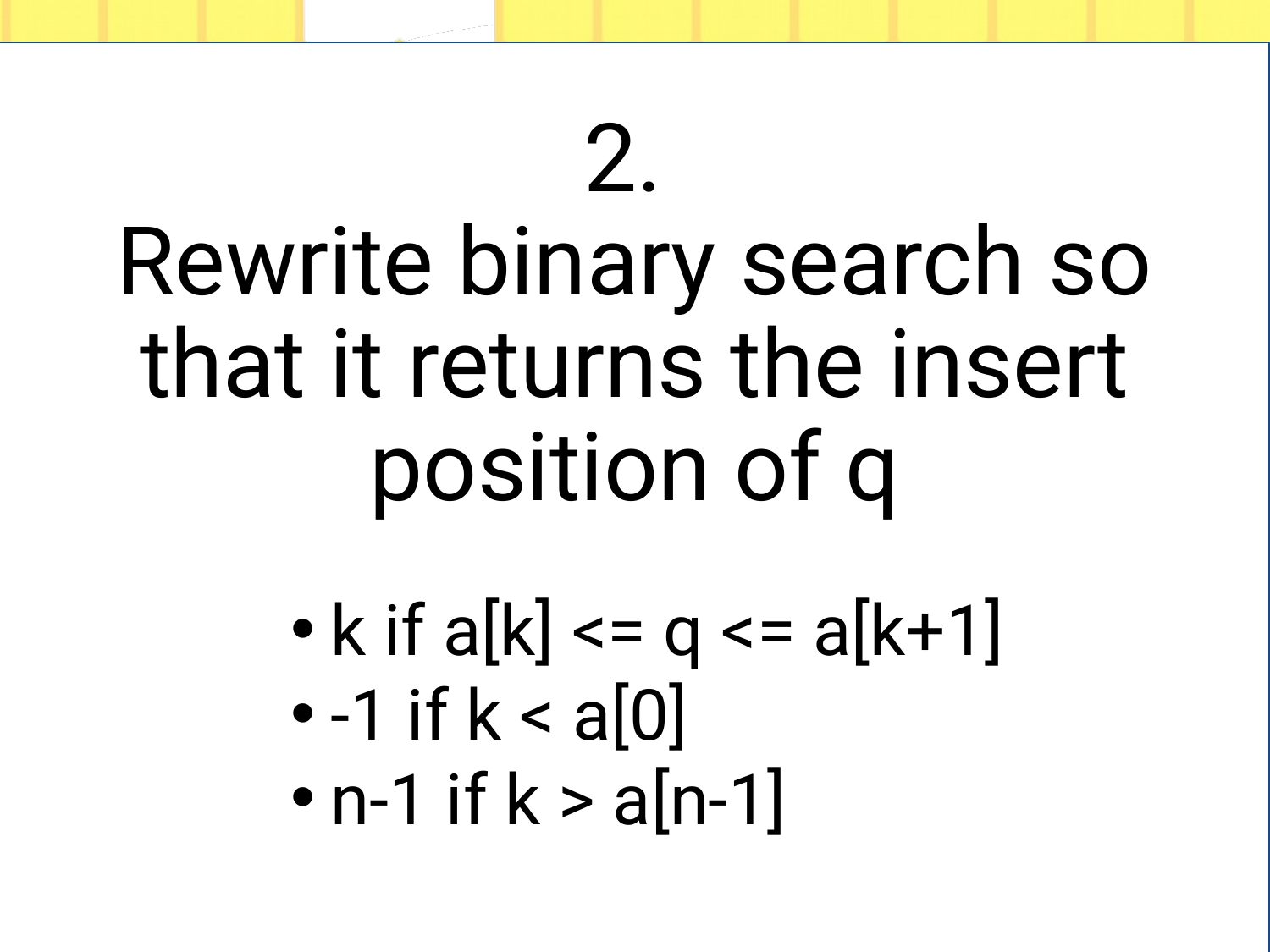

2.
Rewrite binary search so that it returns the insert position of q
k if a[k] <= q <= a[k+1]
-1 if k < a[0]
n-1 if k > a[n-1]